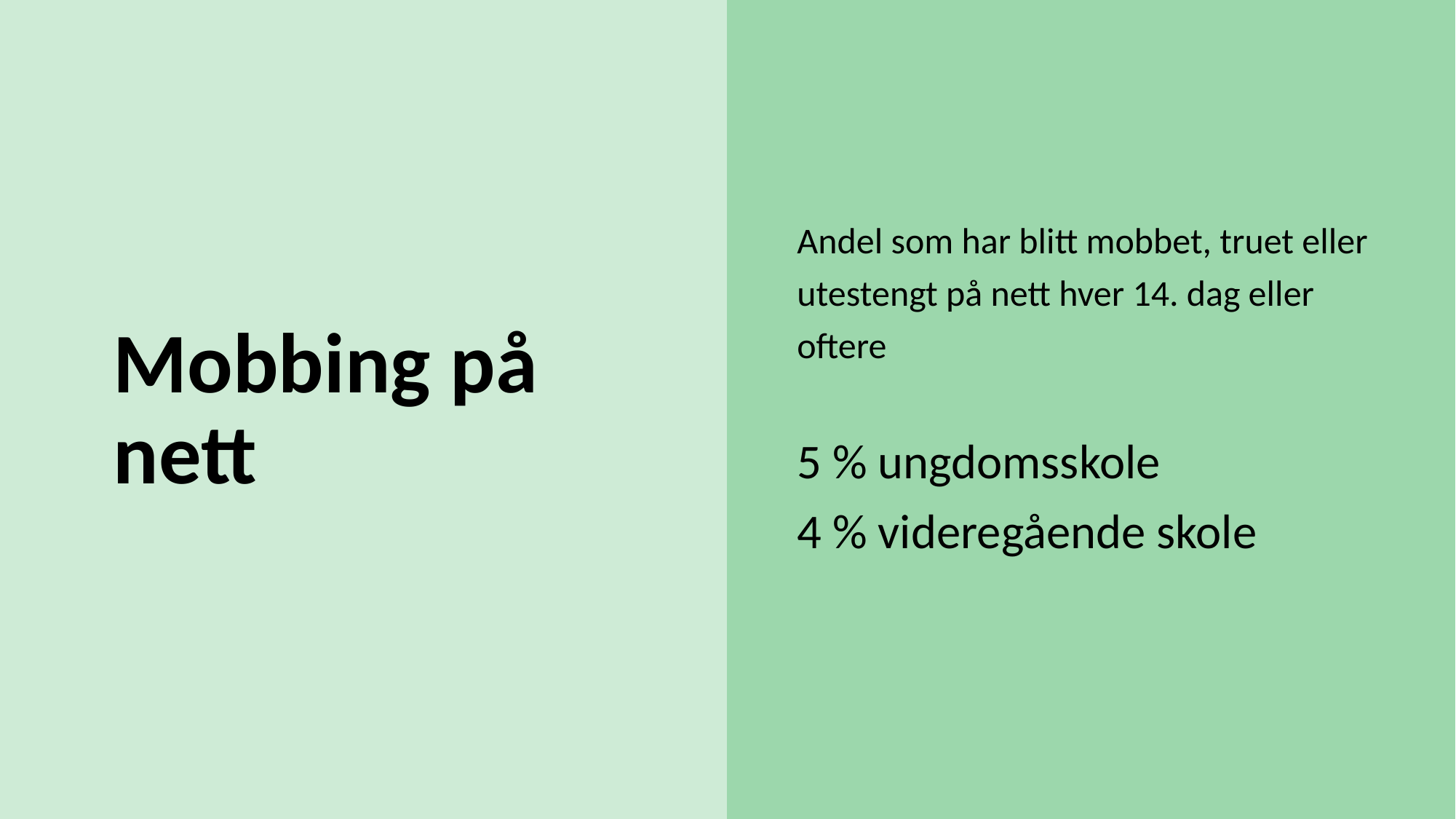

Andel som har blitt mobbet, truet eller utestengt på nett hver 14. dag eller oftere

5 % ungdomsskole
4 % videregående skole

# Mobbing på nett